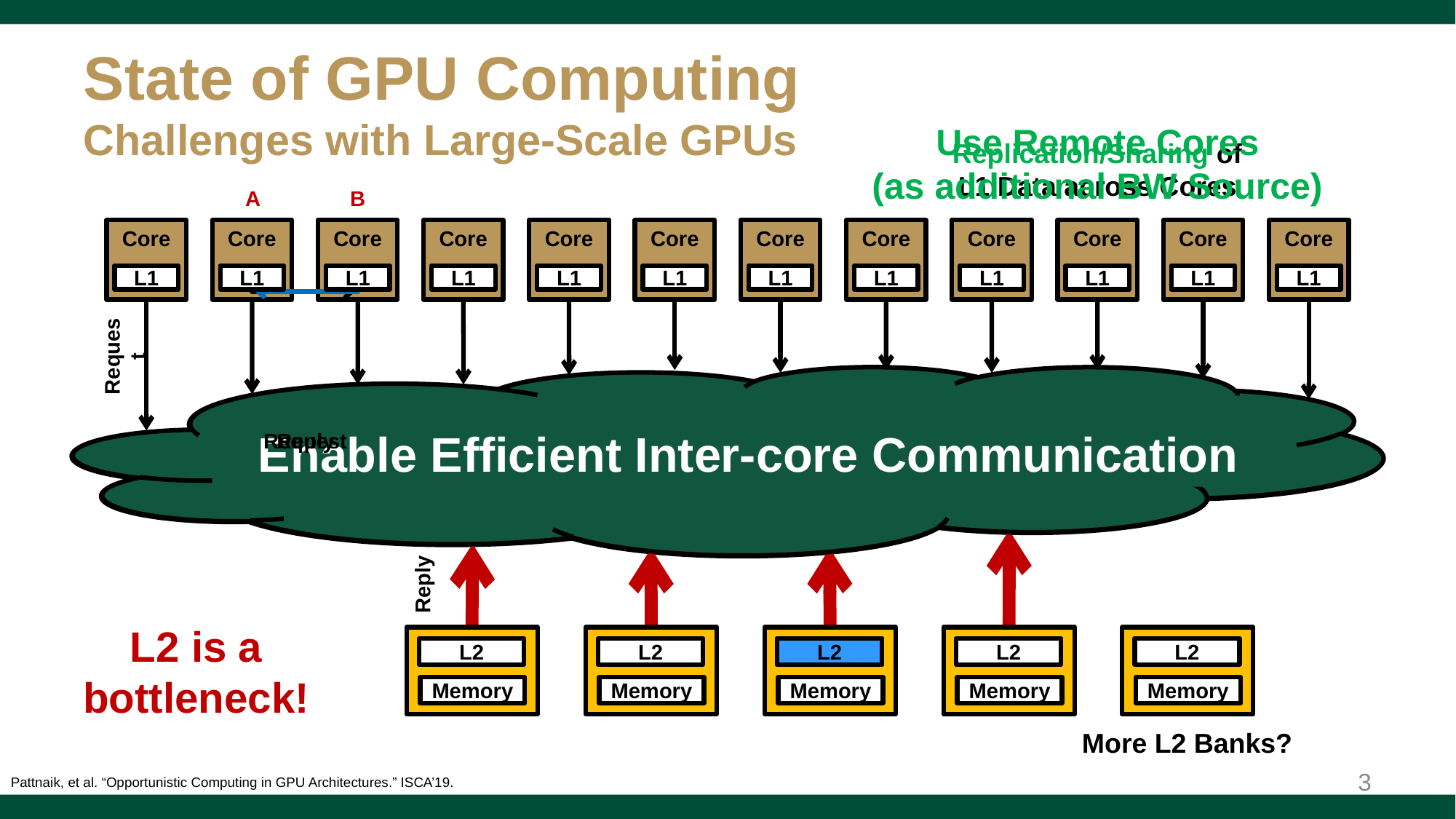

# State of GPU Computing Challenges with Large-Scale GPUs
Use Remote Cores
(as additional BW Source)
Replication/Sharing of L1 Data across Cores
B
A
Core
Core
Core
Core
Core
Core
Core
Core
Core
Core
Core
Core
L1
L1
L1
L1
L1
L1
L1
L1
L1
L1
L1
L1
Request

Network-on-Chip
Enable Efficient Inter-core Communication
Request
Reply
Reply
L2 is a bottleneck!

L2
Memory

L2
Memory

L2
Memory

L2
Memory

L2
Memory
77% cores requests
served @ L2
L2
High queueing delay
More L2 Banks?

3
Pattnaik, et al. “Opportunistic Computing in GPU Architectures.” ISCA’19.